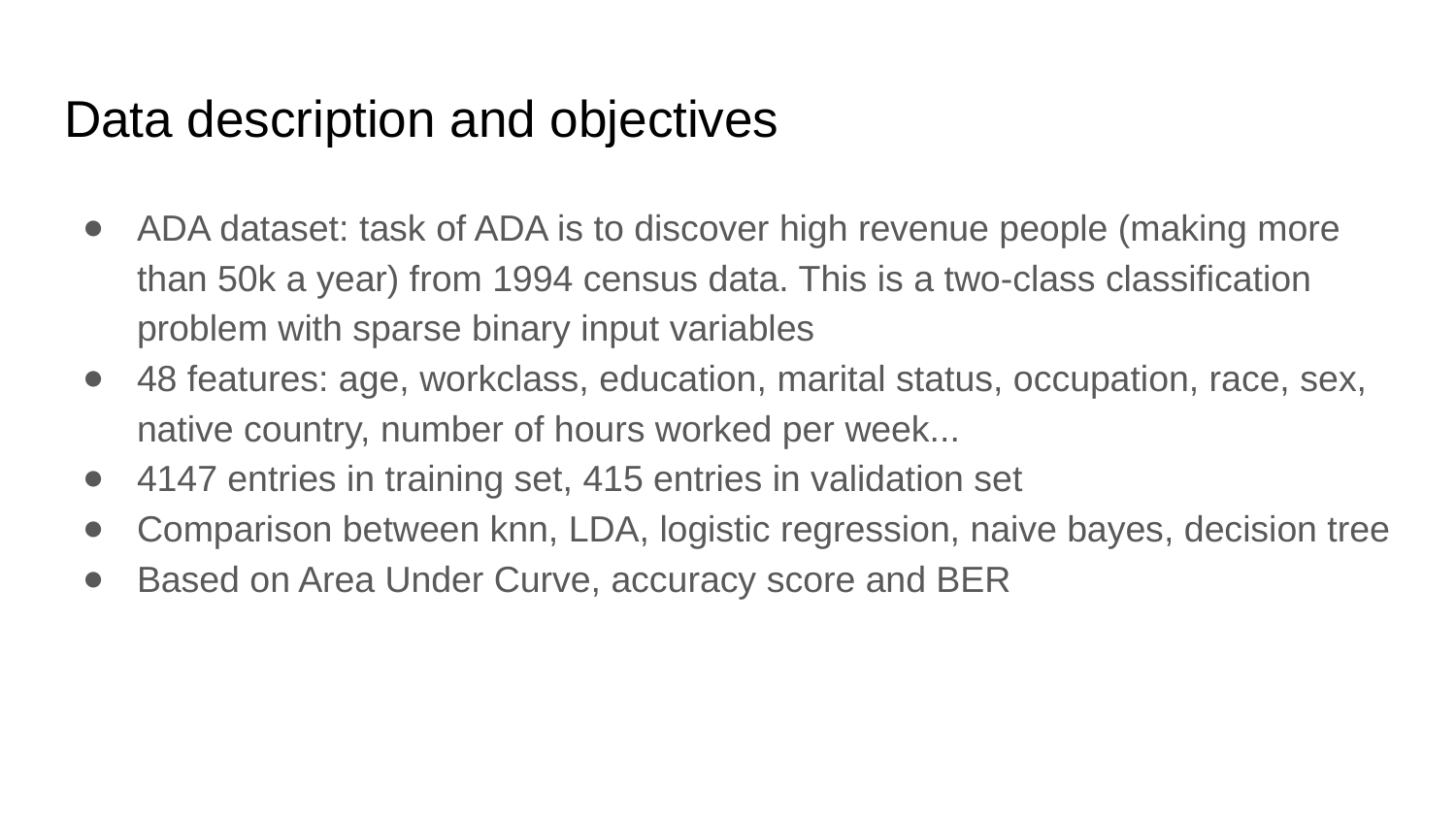

# Data description and objectives
ADA dataset: task of ADA is to discover high revenue people (making more than 50k a year) from 1994 census data. This is a two-class classification problem with sparse binary input variables
48 features: age, workclass, education, marital status, occupation, race, sex, native country, number of hours worked per week...
4147 entries in training set, 415 entries in validation set
Comparison between knn, LDA, logistic regression, naive bayes, decision tree
Based on Area Under Curve, accuracy score and BER